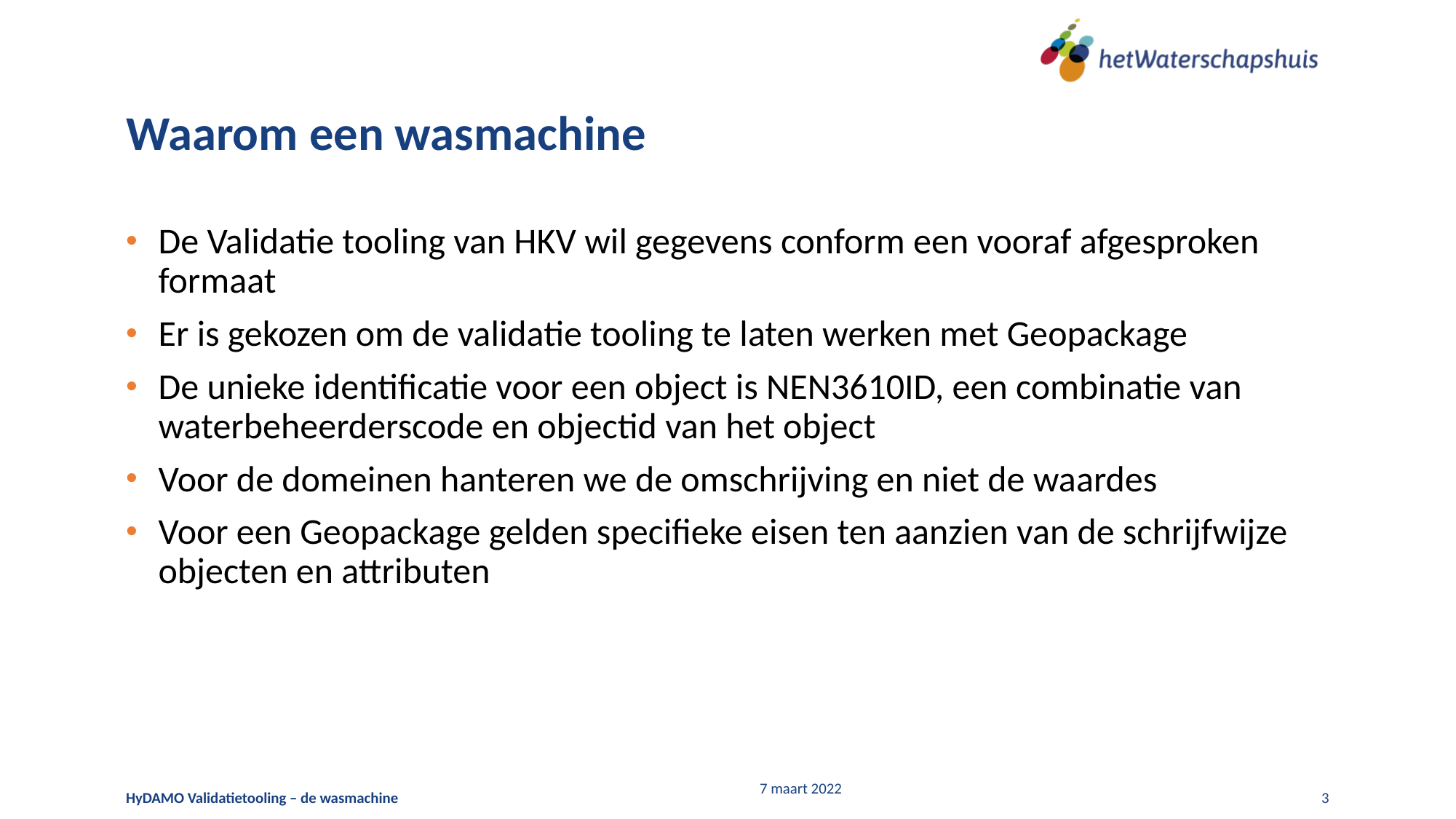

# Waarom een wasmachine
De Validatie tooling van HKV wil gegevens conform een vooraf afgesproken formaat
Er is gekozen om de validatie tooling te laten werken met Geopackage
De unieke identificatie voor een object is NEN3610ID, een combinatie van waterbeheerderscode en objectid van het object
Voor de domeinen hanteren we de omschrijving en niet de waardes
Voor een Geopackage gelden specifieke eisen ten aanzien van de schrijfwijze objecten en attributen

HyDAMO Validatietooling – de wasmachine
7 maart 2022

3